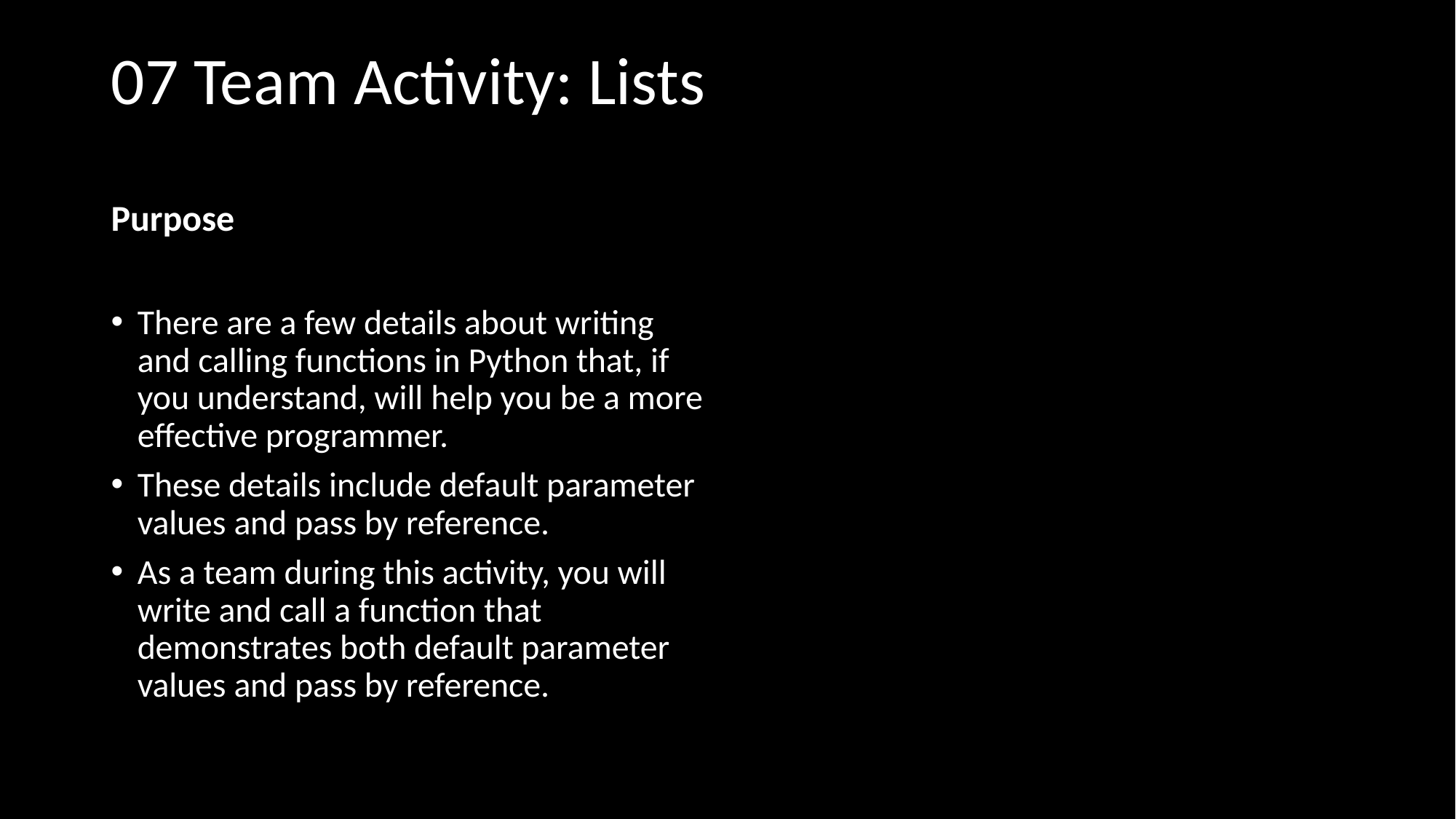

# 07 Team Activity: Lists
Purpose

There are a few details about writing and calling functions in Python that, if you understand, will help you be a more effective programmer.
These details include default parameter values and pass by reference.
As a team during this activity, you will write and call a function that demonstrates both default parameter values and pass by reference.